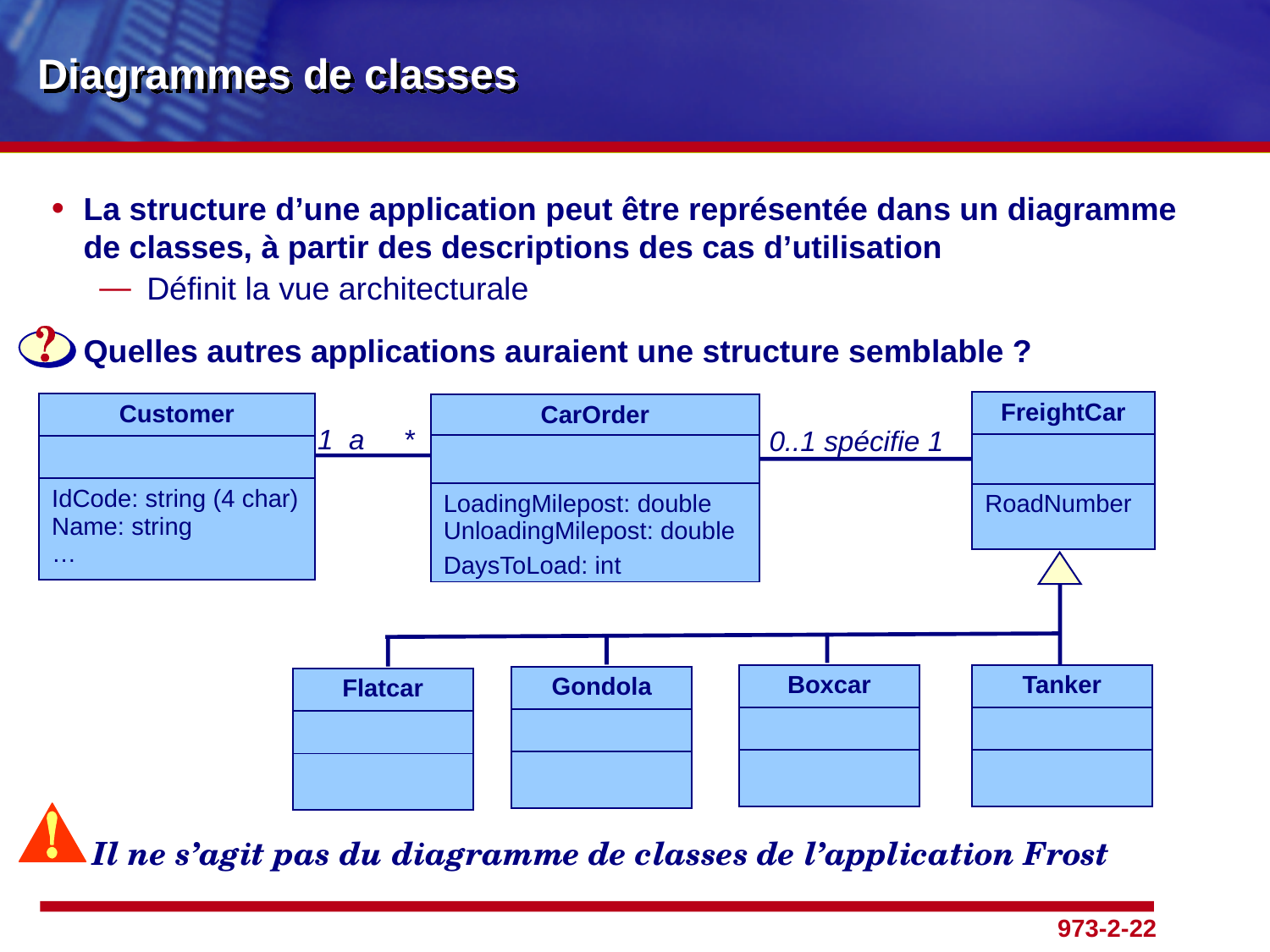

# Diagrammes de classes
La structure d’une application peut être représentée dans un diagramme de classes, à partir des descriptions des cas d’utilisation
Définit la vue architecturale
Quelles autres applications auraient une structure semblable ?

 Il ne s’agit pas du diagramme de classes de l’application Frost

| FreightCar |
| --- |
|  |
| RoadNumber |
| Customer |
| --- |
|  |
| IdCode: string (4 char) Name: string … |
| CarOrder |
| --- |
|  |
| LoadingMilepost: double UnloadingMilepost: double DaysToLoad: int |
1  a     *
0..1 spécifie 1

| Boxcar |
| --- |
|  |
|  |
| Tanker |
| --- |
|  |
|  |
| Gondola |
| --- |
|  |
|  |
| Flatcar |
| --- |
|  |
|  |